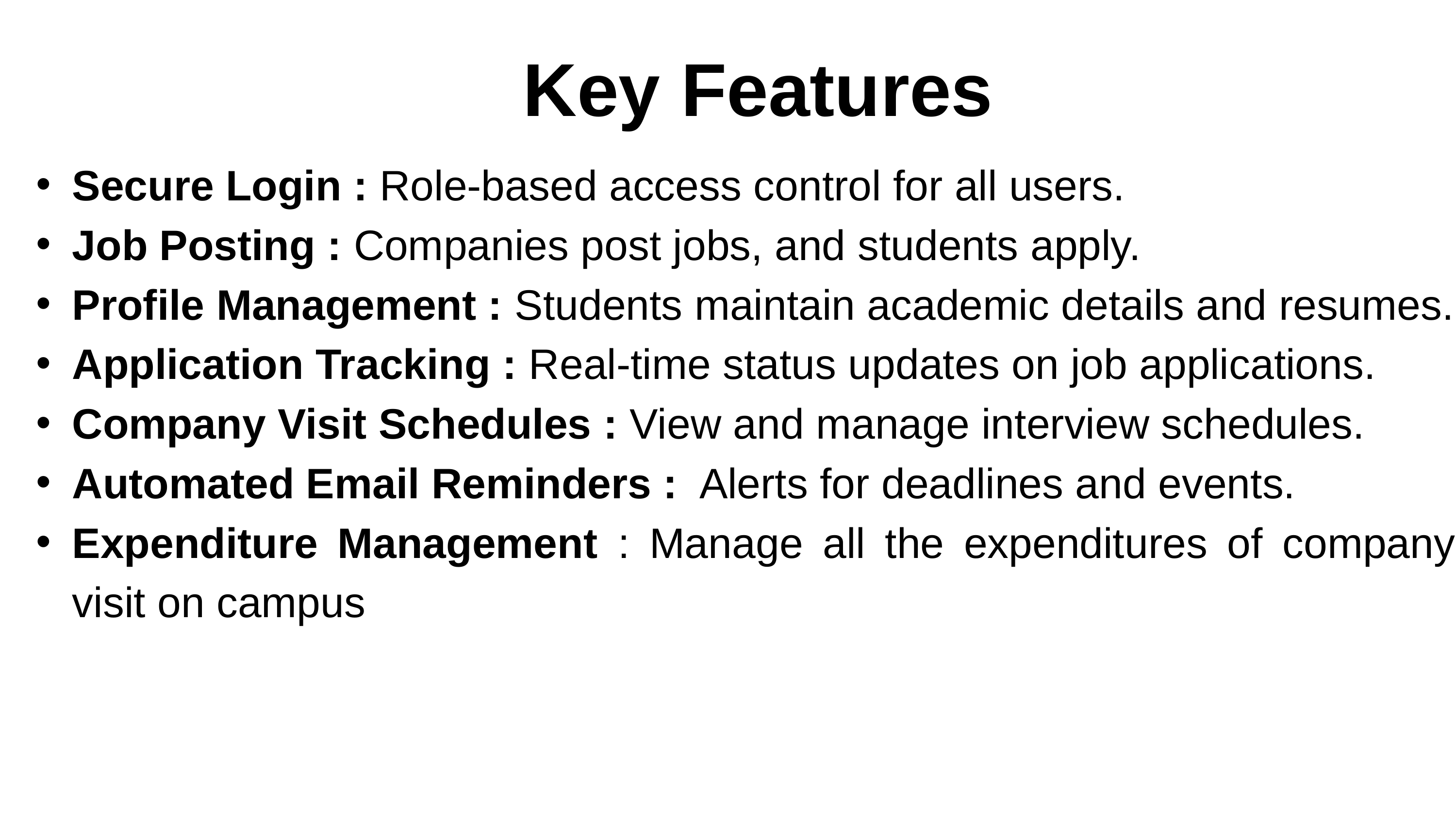

Key Features
Secure Login : Role-based access control for all users.
Job Posting : Companies post jobs, and students apply.
Profile Management : Students maintain academic details and resumes.
Application Tracking : Real-time status updates on job applications.
Company Visit Schedules : View and manage interview schedules.
Automated Email Reminders :  Alerts for deadlines and events.
Expenditure Management : Manage all the expenditures of company visit on campus